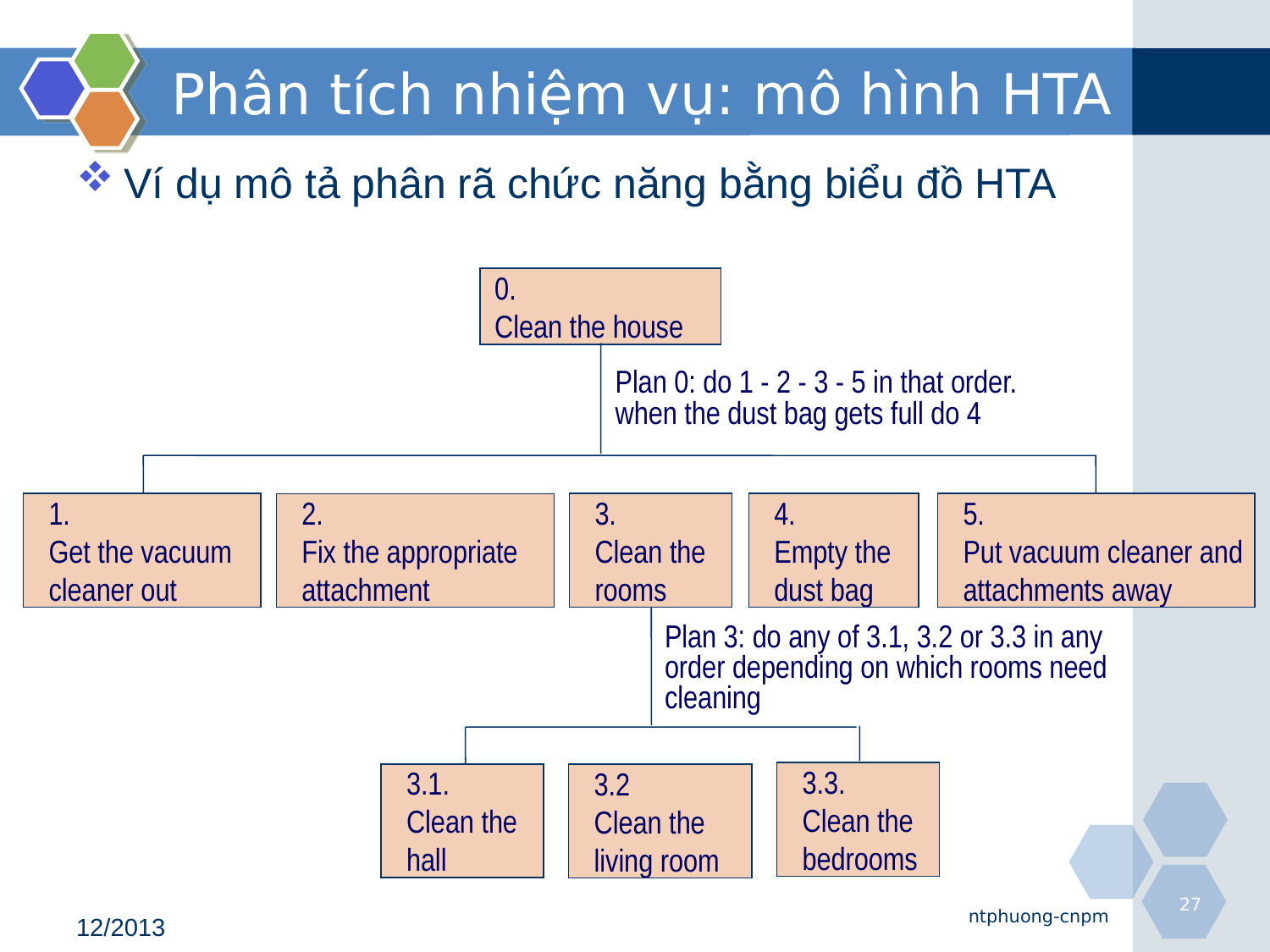

# Phân tích nhiệm vụ: mô hình HTA
Ví dụ mô tả phân rã chức năng bằng biểu đồ HTA

  0.
  Clean the house

Plan 0: do 1 - 2 - 3 - 5 in that order. when the dust bag gets full do 4

1.
Get the vacuum cleaner out
3.
Clean the rooms
4.
Empty the dust bag
5.
Put vacuum cleaner and attachments away
2.
Fix the appropriate attachment

Plan 3: do any of 3.1, 3.2 or 3.3 in any order depending on which rooms need cleaning

3.3.
Clean the bedrooms
3.1.
Clean the hall
3.2
Clean the living room
27
ntphuong-cnpm
12/2013